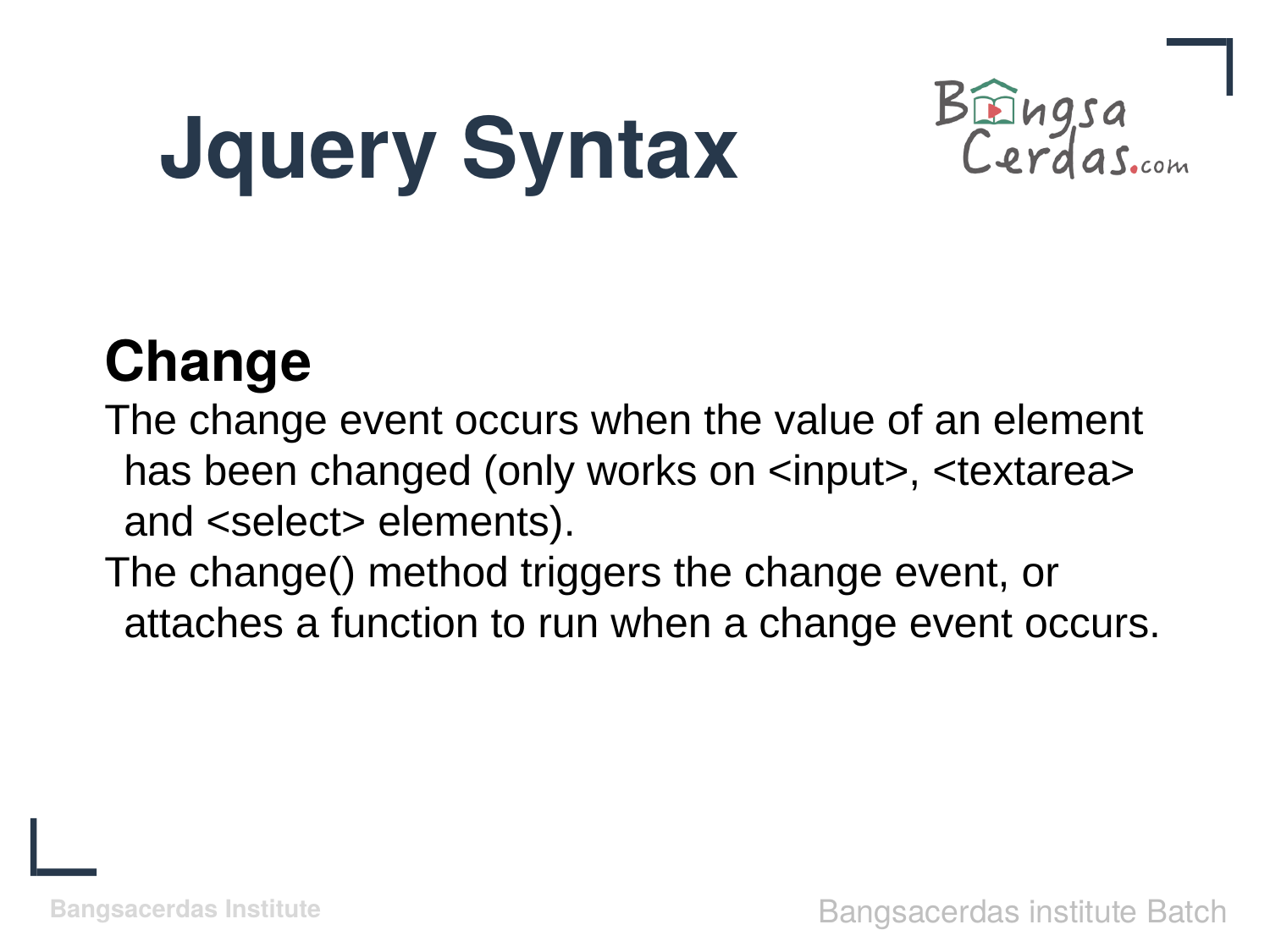

# Jquery Syntax
Change
The change event occurs when the value of an element has been changed (only works on <input>, <textarea> and <select> elements).
The change() method triggers the change event, or attaches a function to run when a change event occurs.